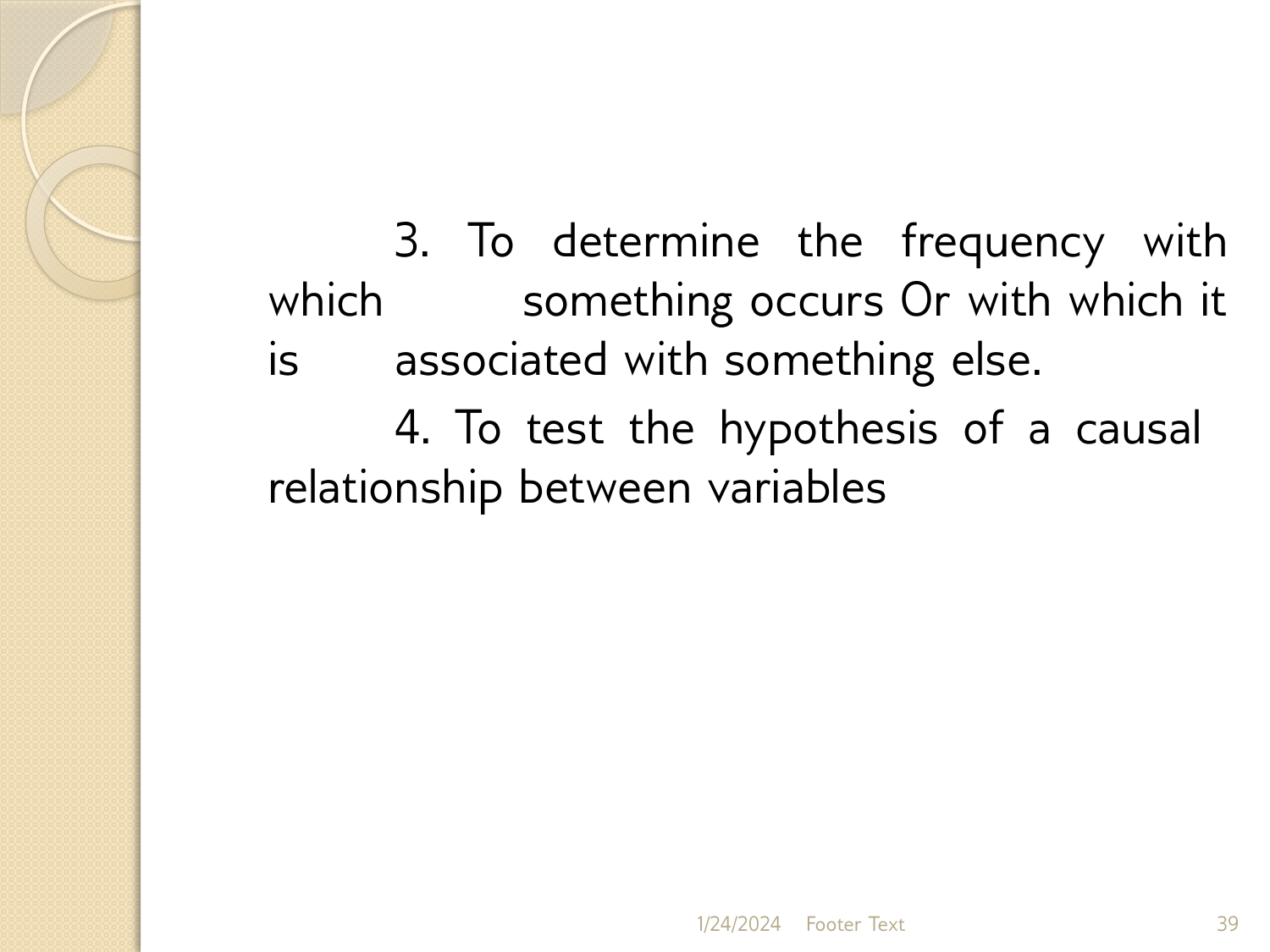

#
	3. To determine the frequency with which 	something occurs Or with which it is 	associated with something else.
	4. To test the hypothesis of a causal 	relationship between variables
1/24/2024
Footer Text
39